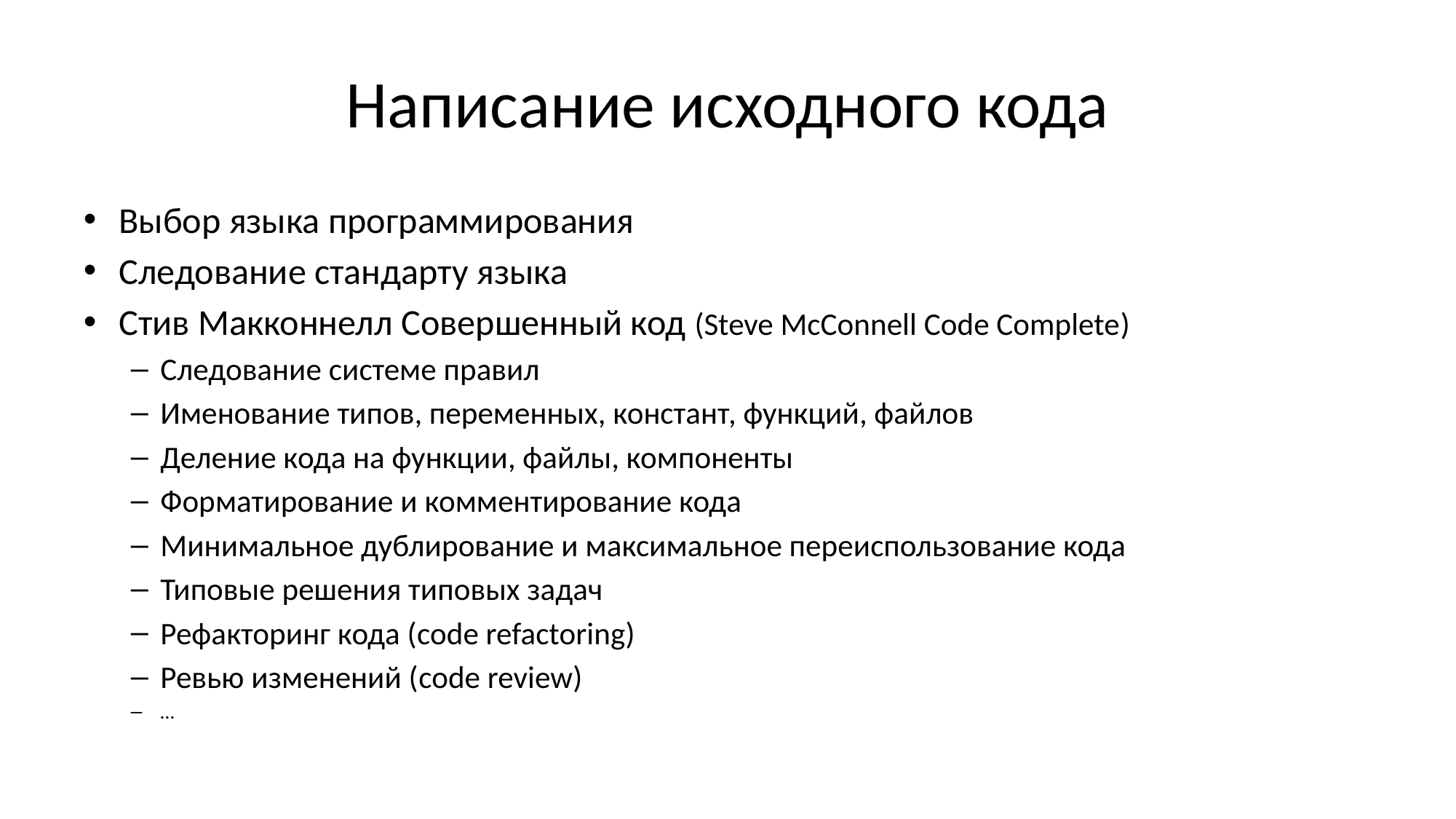

# Написание исходного кода
Выбор языка программирования
Следование стандарту языка
Стив Макконнелл Совершенный код (Steve McConnell Code Complete)
Следование системе правил
Именование типов, переменных, констант, функций, файлов
Деление кода на функции, файлы, компоненты
Форматирование и комментирование кода
Минимальное дублирование и максимальное переиспользование кода
Типовые решения типовых задач
Рефакторинг кода (code refactoring)
Ревью изменений (code review)
…